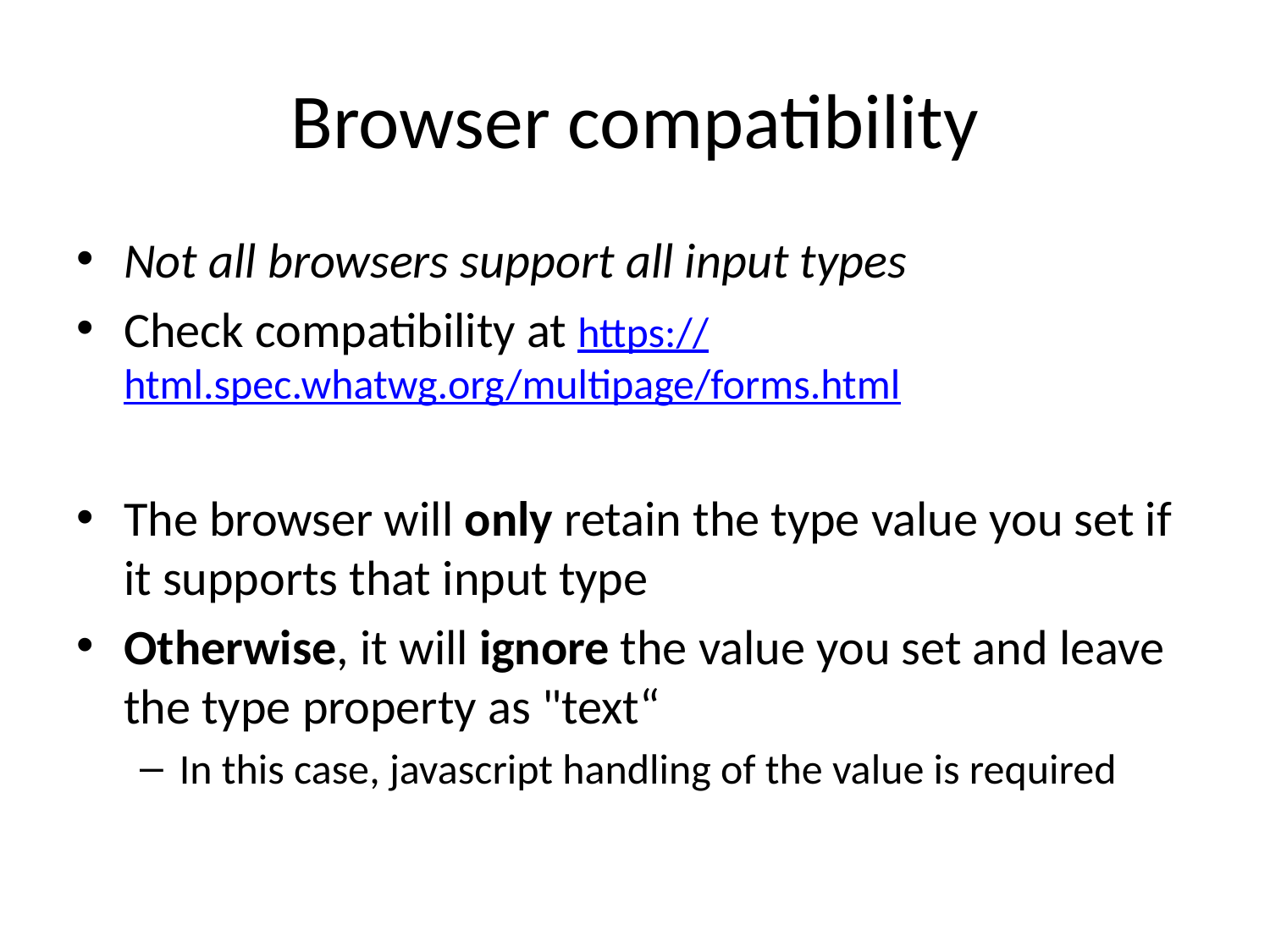

# Browser compatibility
Not all browsers support all input types
Check compatibility at https://html.spec.whatwg.org/multipage/forms.html

The browser will only retain the type value you set if it supports that input type
Otherwise, it will ignore the value you set and leave the type property as "text“
In this case, javascript handling of the value is required